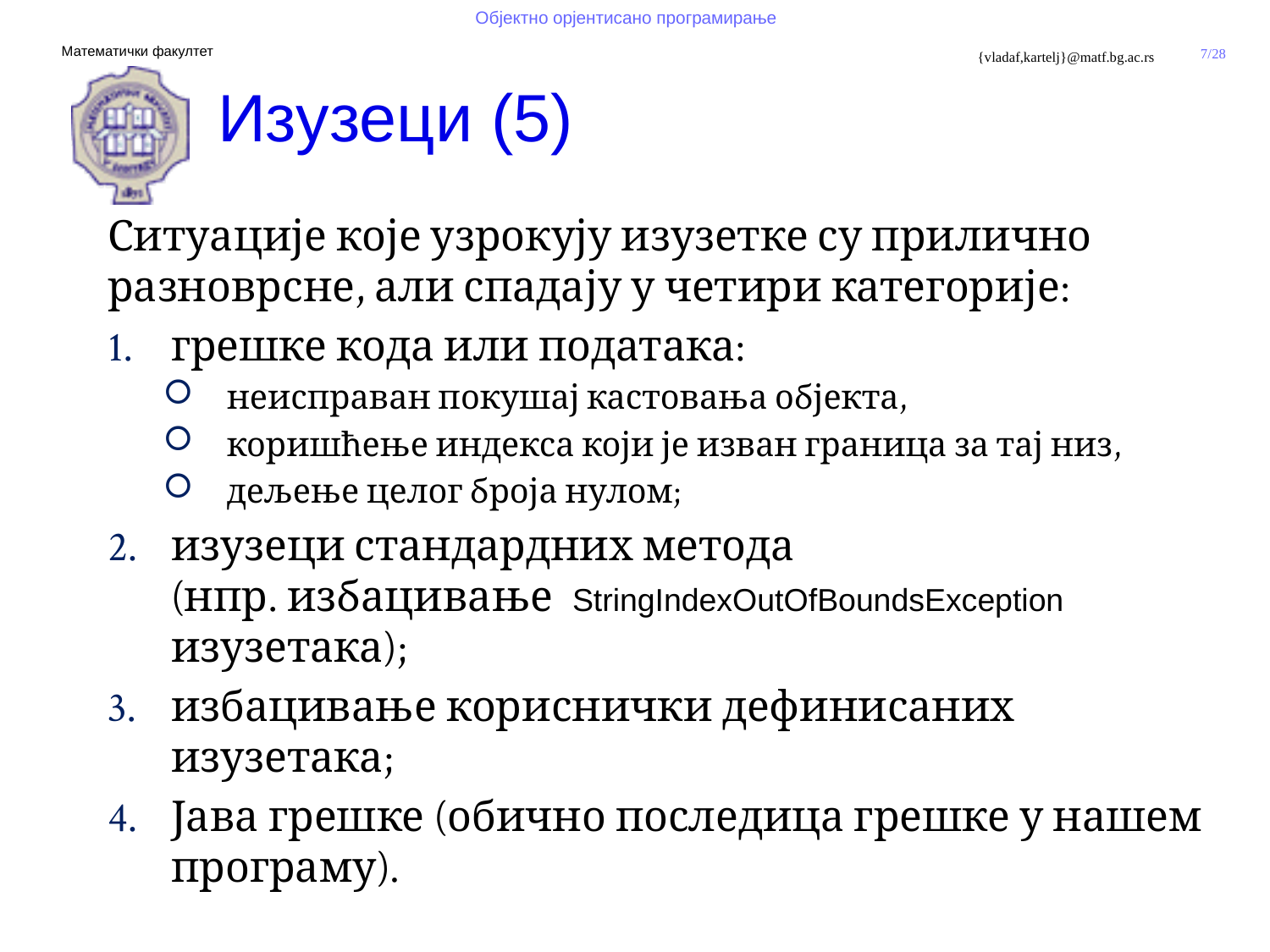

# Изузеци (5)
Ситуације које узрокују изузетке су прилично разноврсне, али спадају у четири категорије:
грешке кода или података:
неисправан покушај кастовања објекта,
коришћење индекса који је изван граница за тај низ,
дељење целог броја нулом;
изузеци стандардних метода
(нпр. избацивање  StringIndexOutOfBoundsException изузетака);
избацивање кориснички дефинисаних изузетака;
Јава грешке (обично последица грешке у нашем програму).